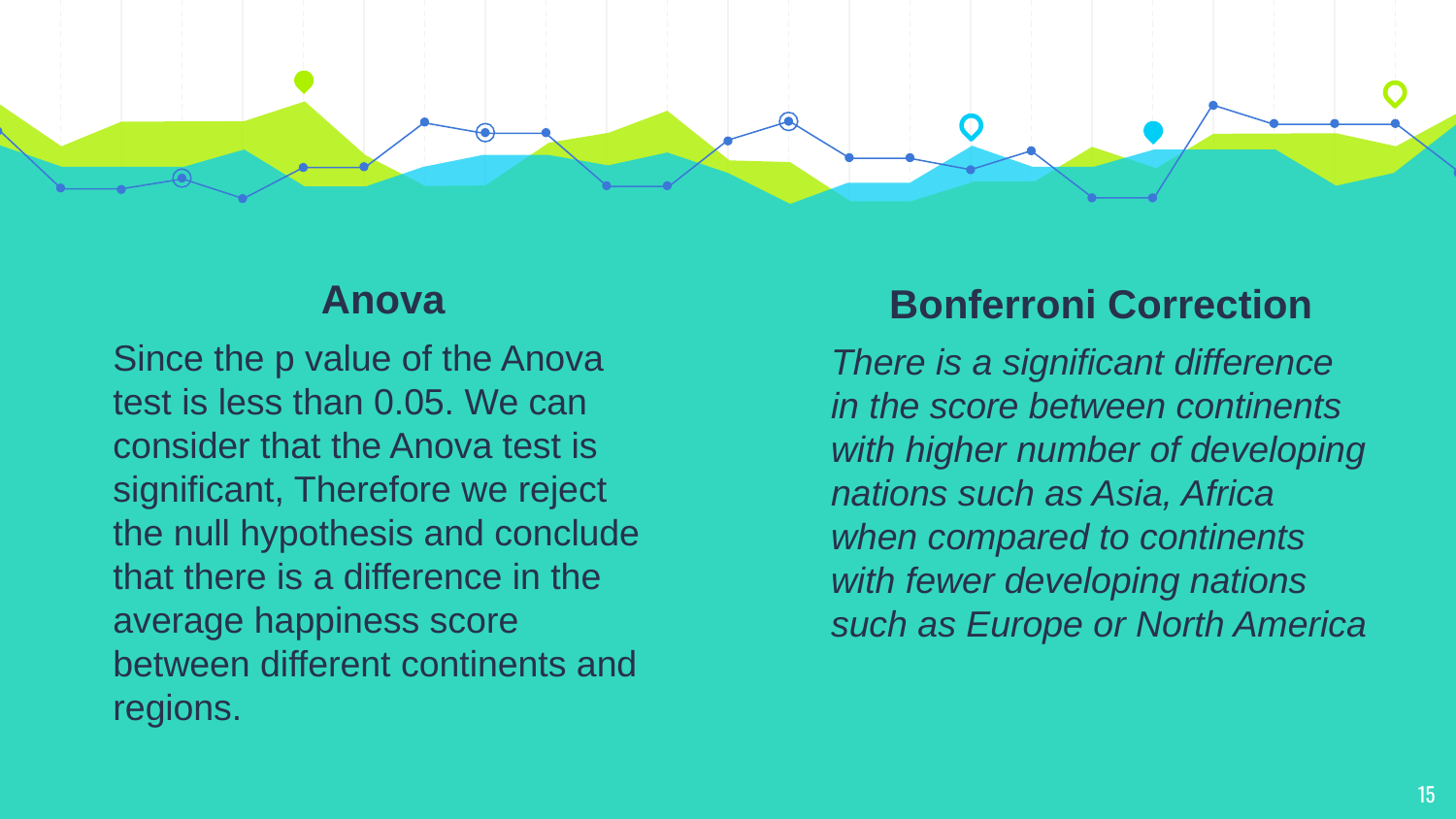

Bonferroni Correction
There is a significant difference in the score between continents with higher number of developing nations such as Asia, Africa when compared to continents with fewer developing nations such as Europe or North America

Anova
Since the p value of the Anova test is less than 0.05. We can consider that the Anova test is significant, Therefore we reject the null hypothesis and conclude that there is a difference in the average happiness score between different continents and regions.

15